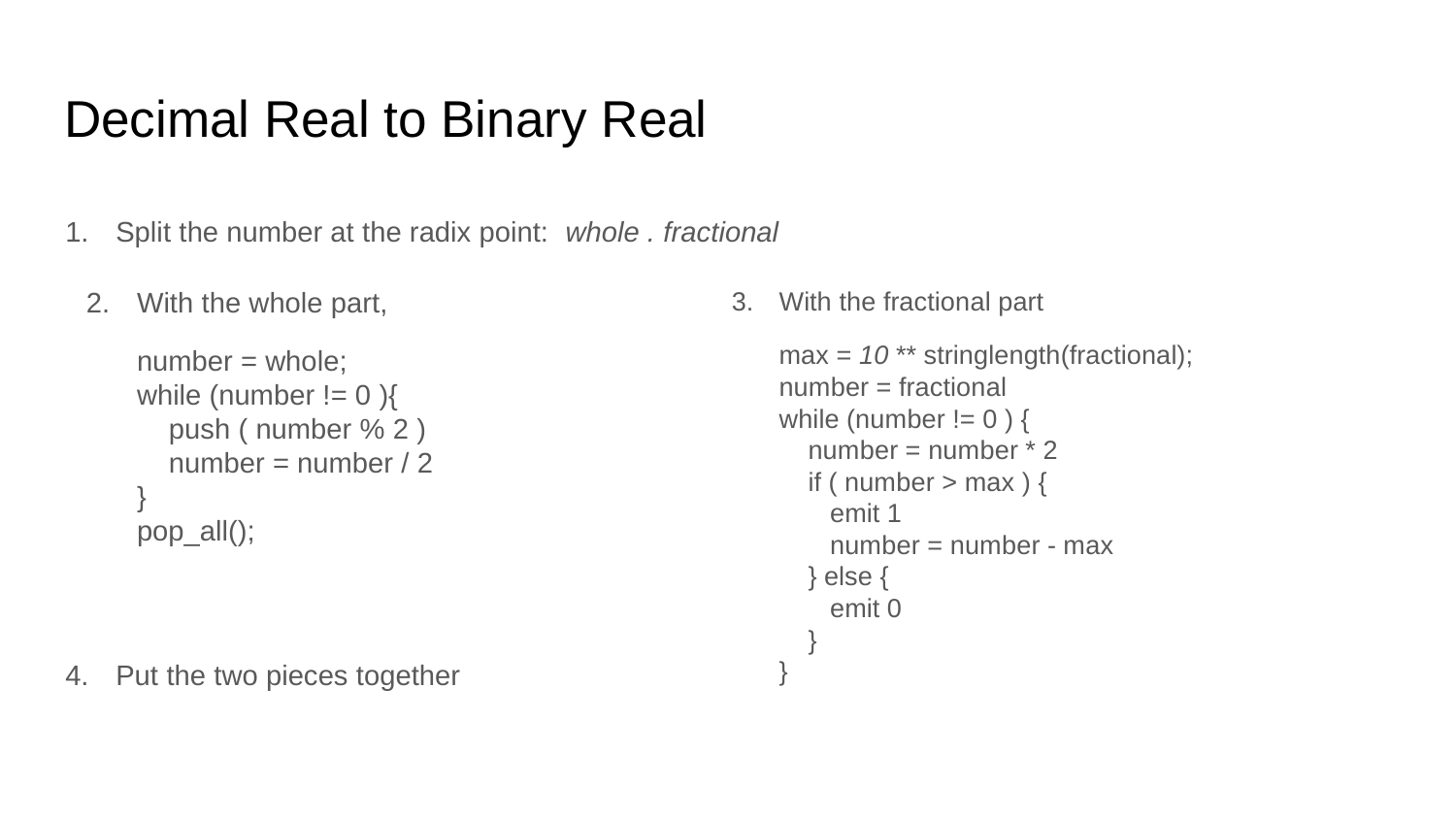

# Decimal Real to Binary Real
Split the number at the radix point:  whole . fractional

Put the two pieces together
With the whole part,
number = whole;
while (number != 0 ){
    push ( number % 2 )
    number = number / 2
}
pop_all();

With the fractional part
max = 10 ** stringlength(fractional);
number = fractional
while (number != 0 ) {
    number = number * 2
    if ( number > max ) {
       emit 1
       number = number - max
    } else {
       emit 0
    }
}